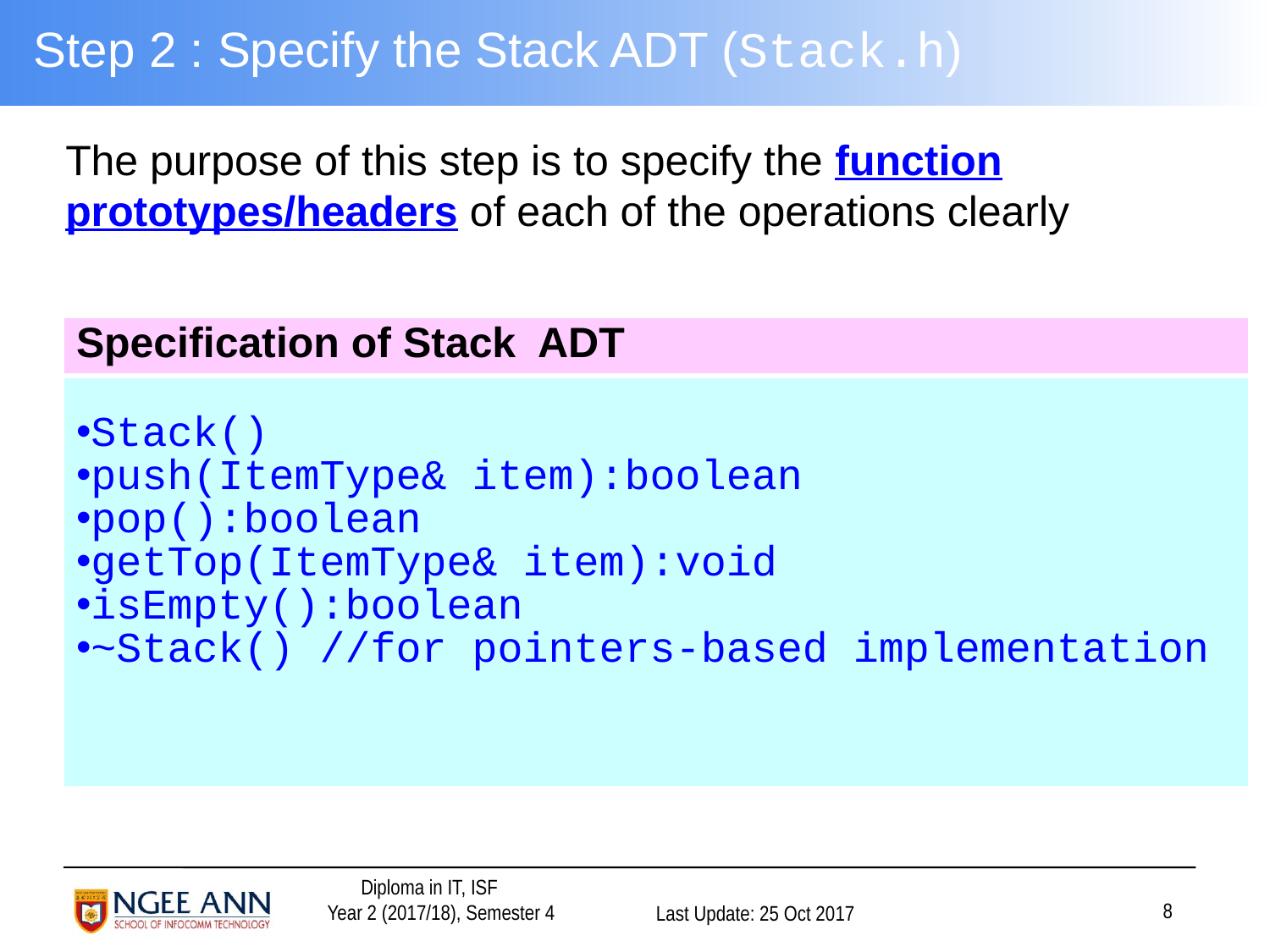

# Step 2 : Specify the Stack ADT (Stack.h)
The purpose of this step is to specify the function prototypes/headers of each of the operations clearly
| Specification of Stack ADT |
| --- |
| Stack() push(ItemType& item):boolean pop():boolean getTop(ItemType& item):void isEmpty():boolean ~Stack() //for pointers-based implementation |